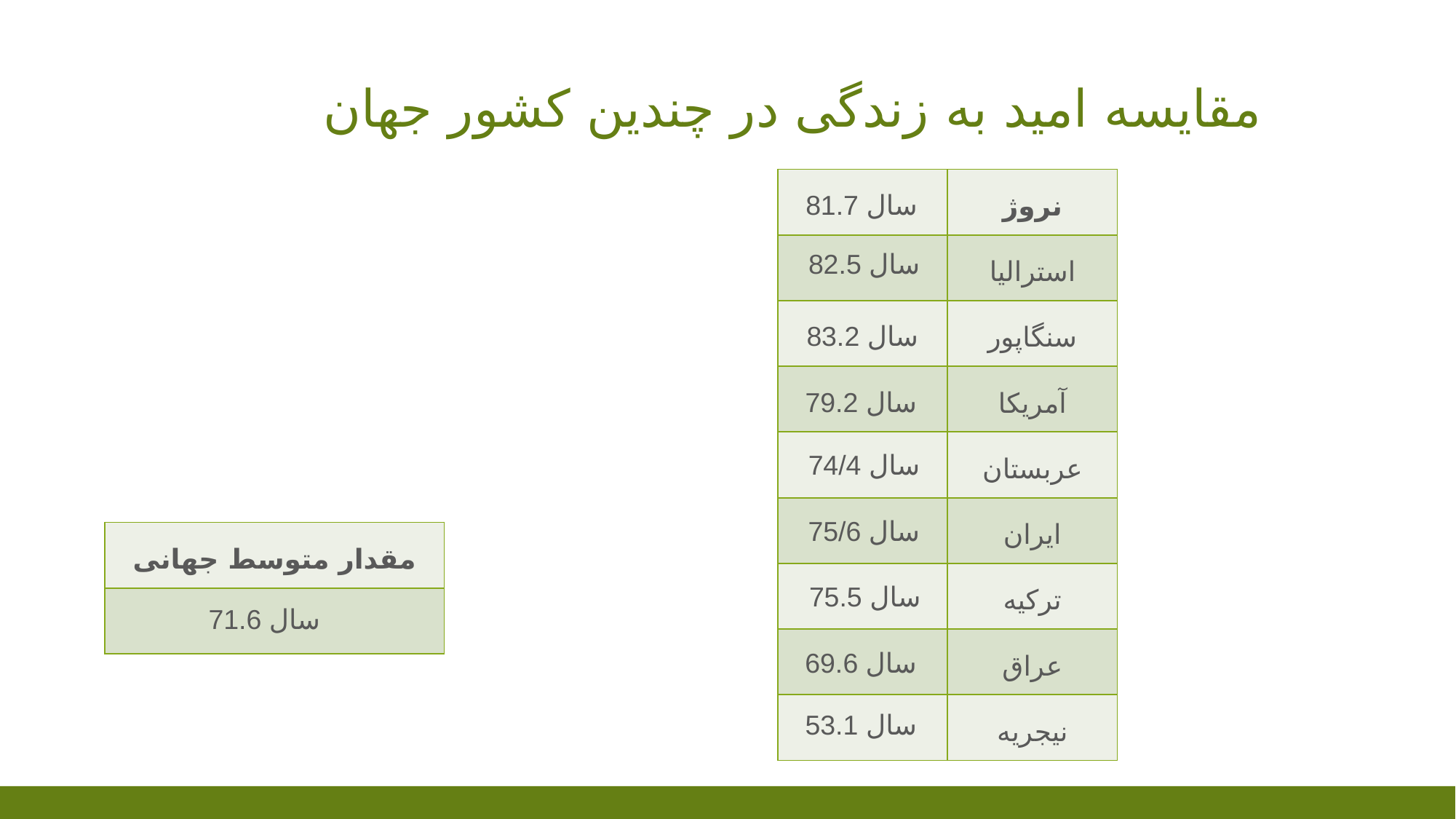

# مقایسه امید به زندگی در چندین کشور جهان
|  | نروژ |
| --- | --- |
|  | استرالیا |
|  | سنگاپور |
|  | آمریکا |
|  | عربستان |
|  | ایران |
|  | ترکیه |
|  | عراق |
|  | نیجریه |
81.7 سال
82.5 سال
83.2 سال
79.2 سال
74/4 سال
75/6 سال
| مقدار متوسط جهانی |
| --- |
|  |
75.5 سال
71.6 سال
69.6 سال
53.1 سال